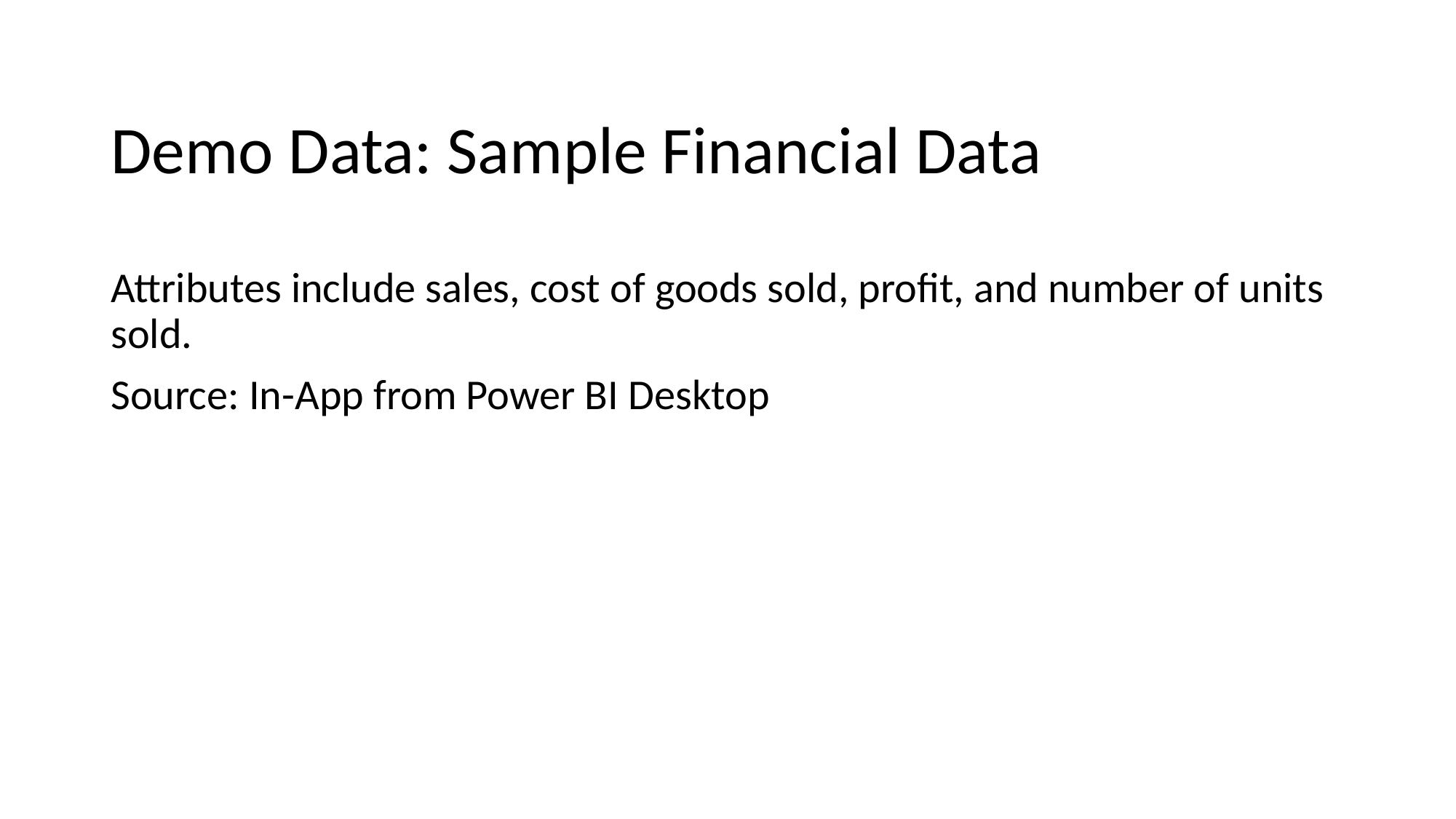

# Demo Data: Sample Financial Data
Attributes include sales, cost of goods sold, profit, and number of units sold.
Source: In-App from Power BI Desktop